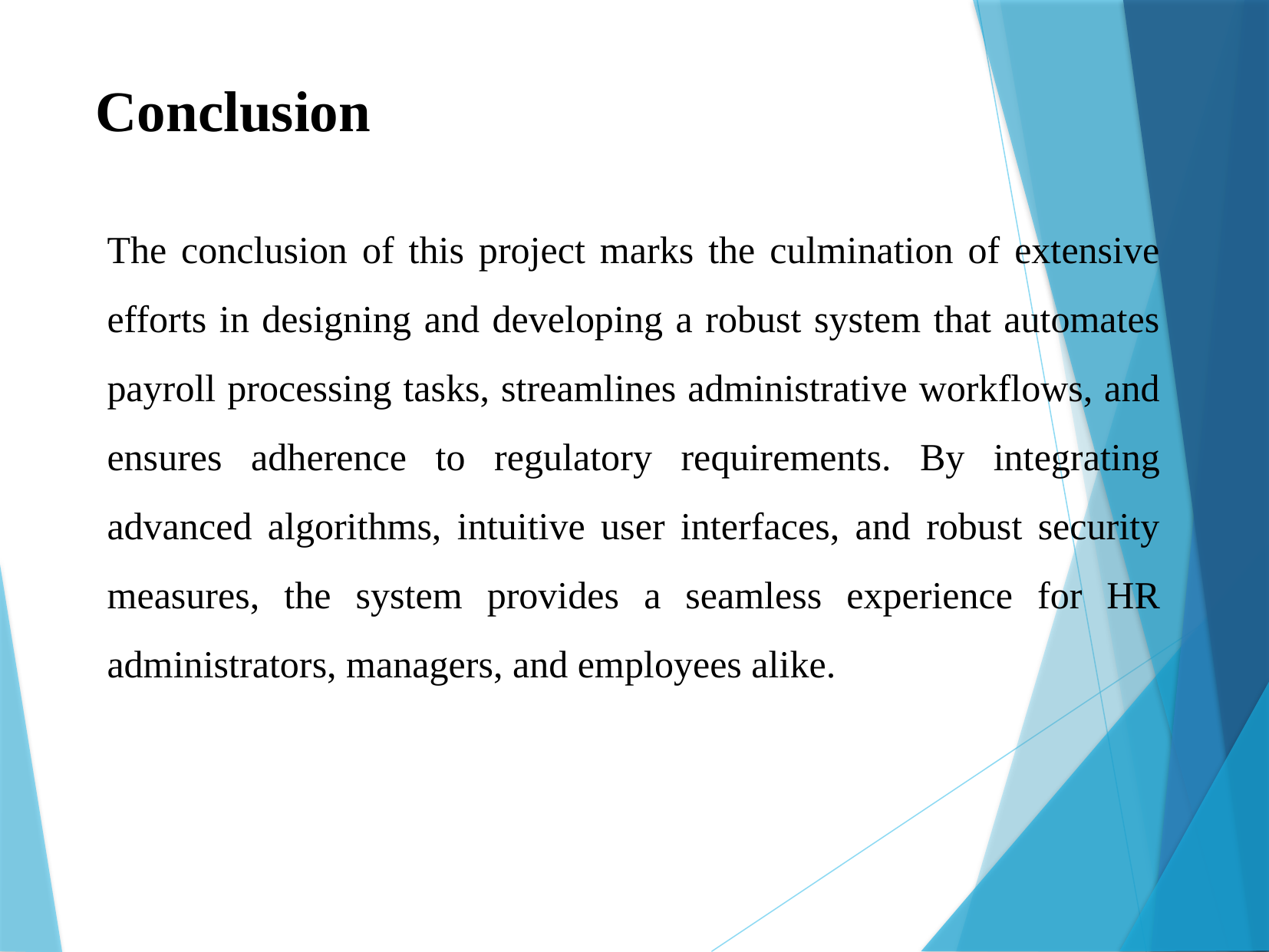

Conclusion

The conclusion of this project marks the culmination of extensive efforts in designing and developing a robust system that automates payroll processing tasks, streamlines administrative workflows, and ensures adherence to regulatory requirements. By integrating advanced algorithms, intuitive user interfaces, and robust security measures, the system provides a seamless experience for HR administrators, managers, and employees alike.